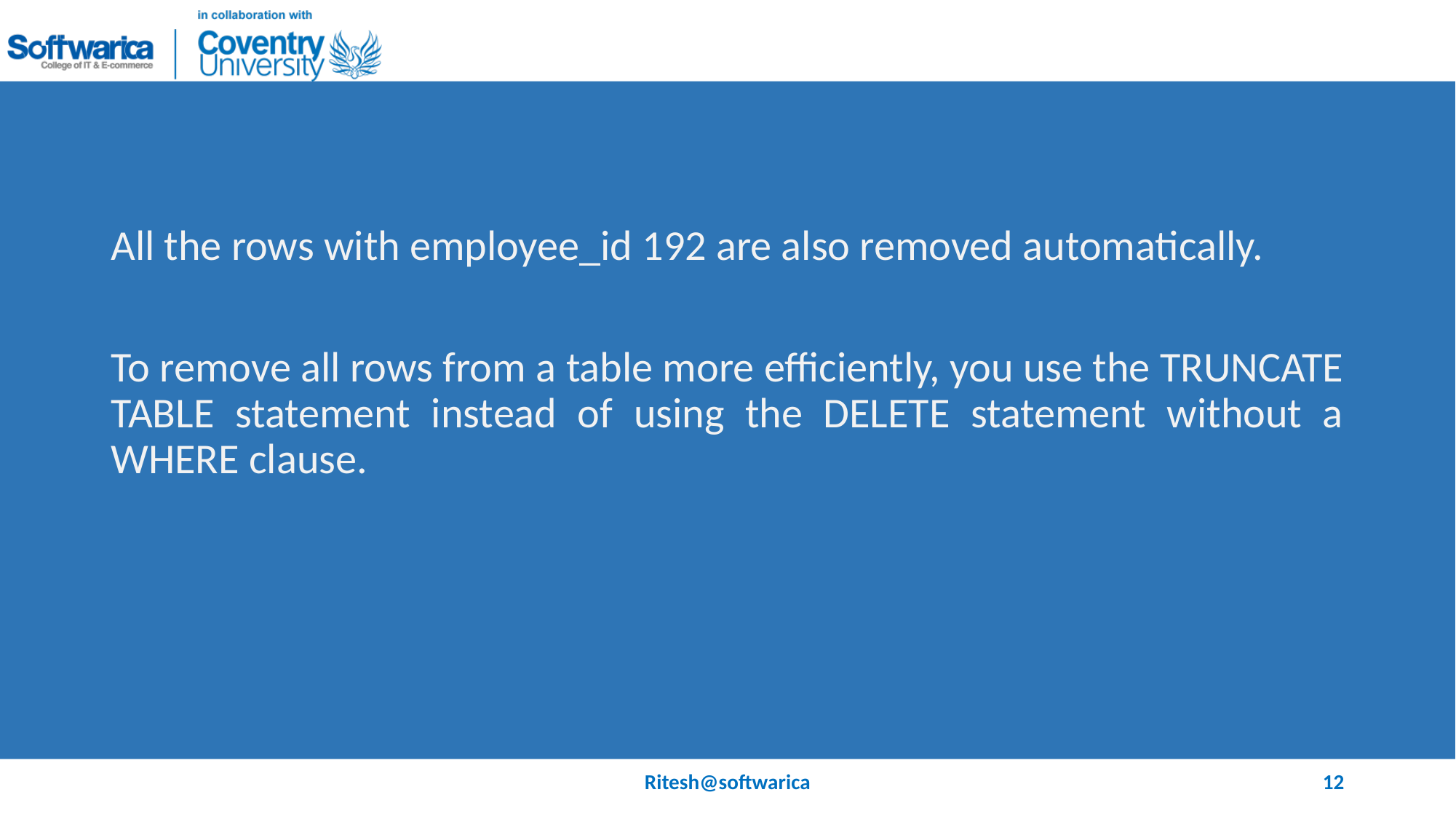

#
All the rows with employee_id 192 are also removed automatically.

To remove all rows from a table more efficiently, you use the TRUNCATE TABLE statement instead of using the DELETE statement without a WHERE clause.
Ritesh@softwarica
12